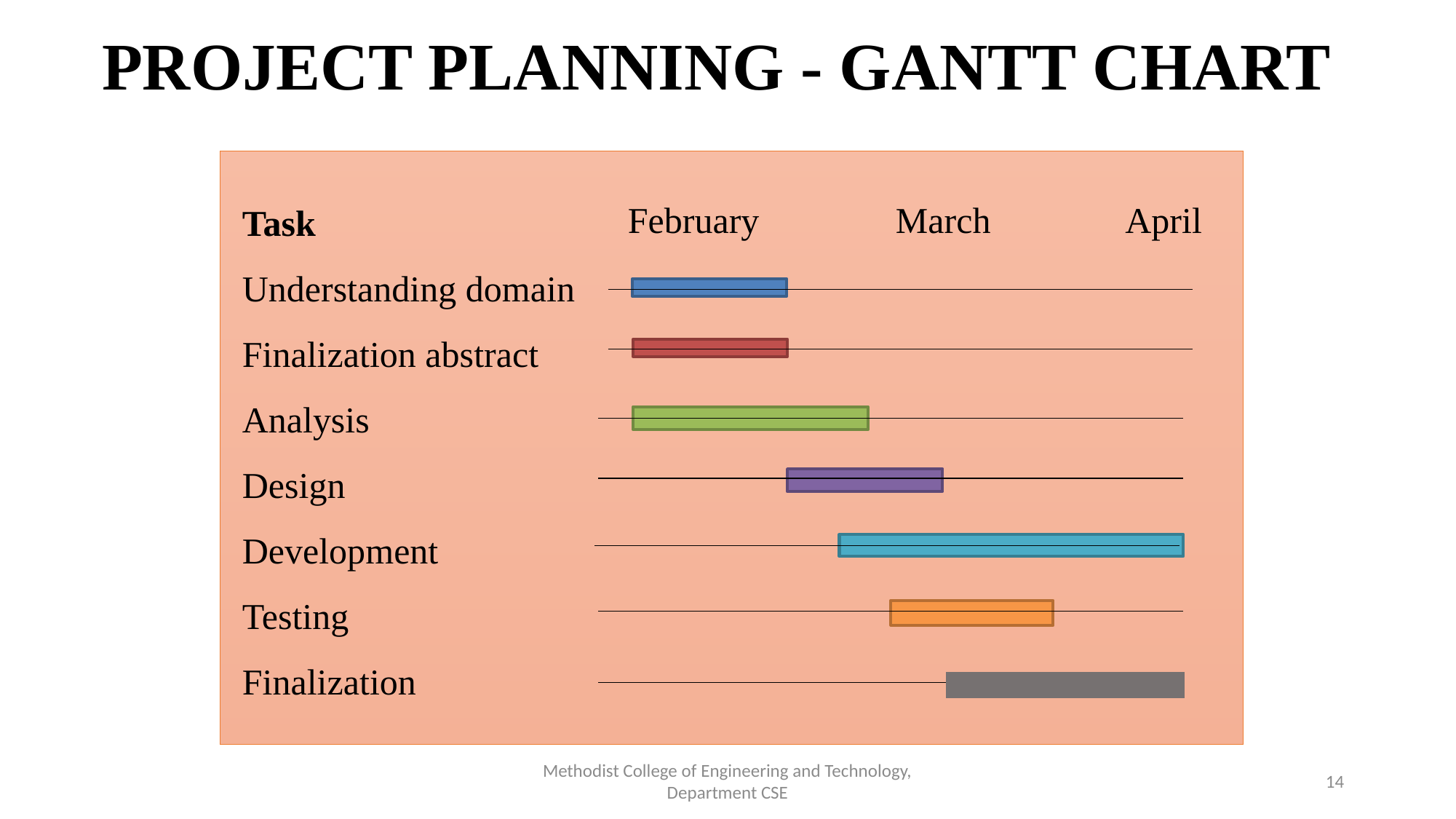

# PROJECT PLANNING - GANTT CHART

Task
Understanding domain
Finalization abstract
Analysis
Design
Development
Testing
Finalization
 February               March               April

Methodist College of Engineering and Technology,
 Department CSE
14